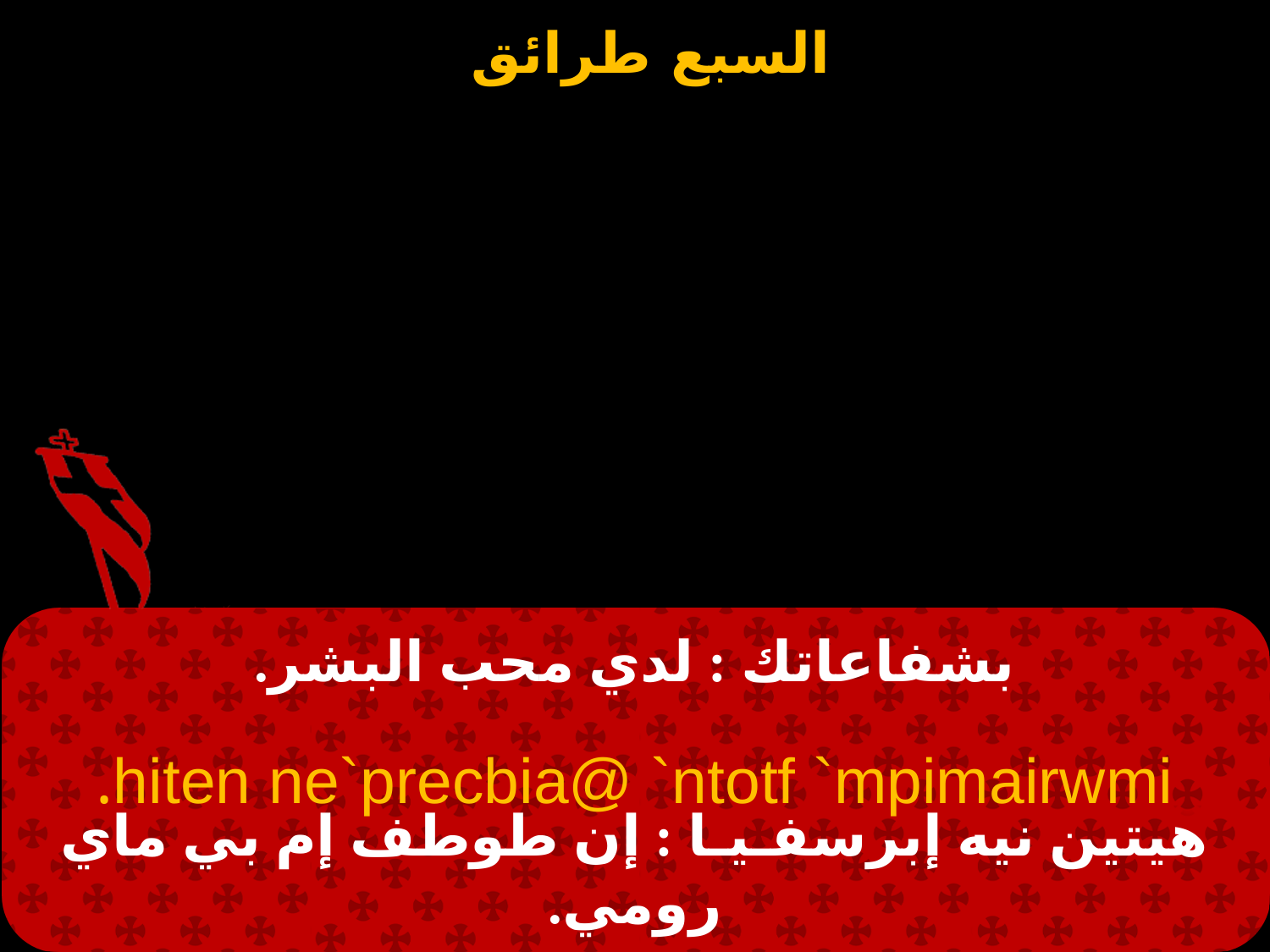

# بشفاعاتك : لدي محب البشر.
hiten ne`precbia@ `ntotf `mpimairwmi.
هيتين نيه إبرسفـيـا : إن طوطف إم بي ماي رومي.